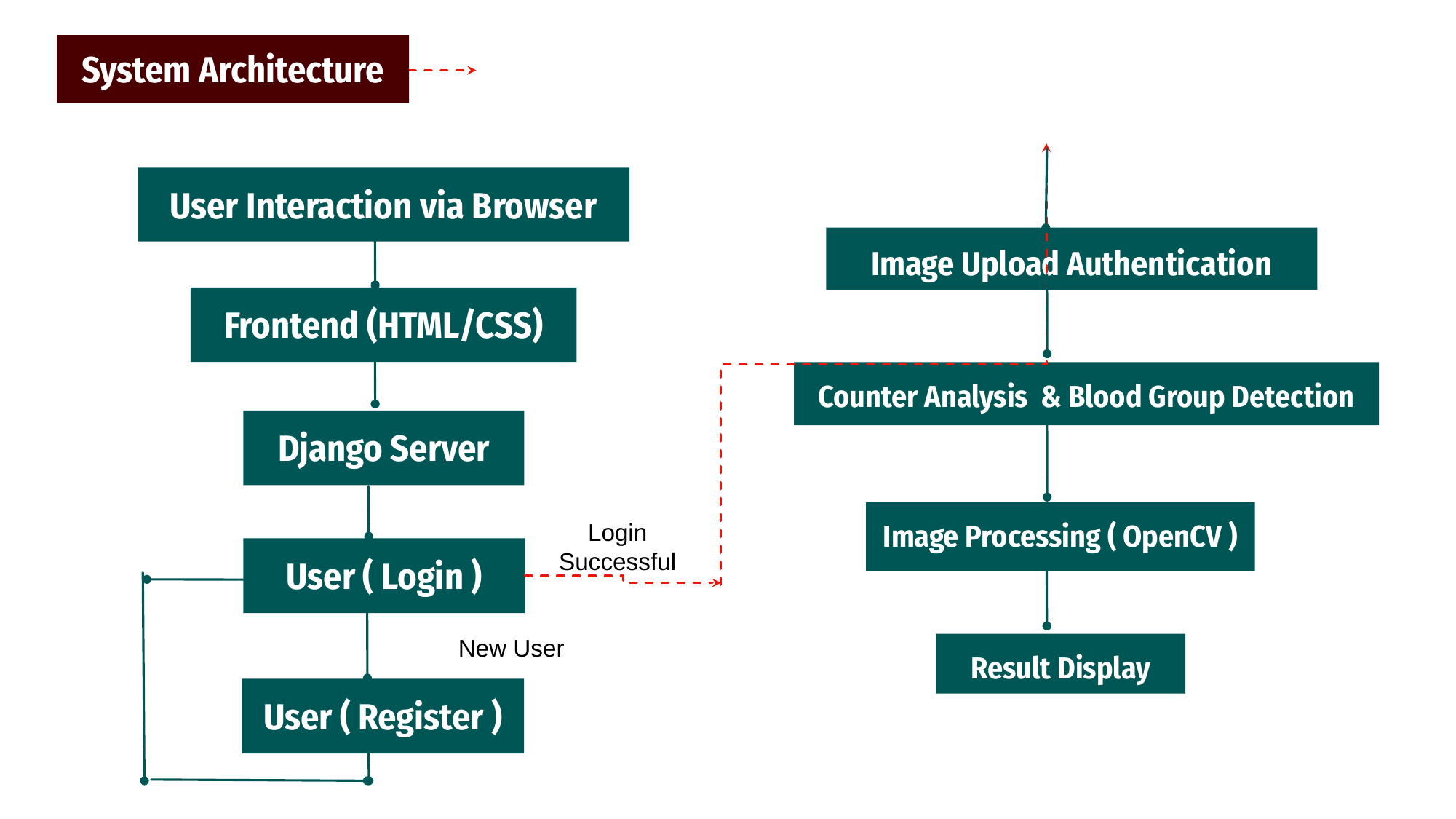

#
System Architecture
User Interaction via Browser
Image Upload Authentication
Frontend (HTML/CSS)
Counter Analysis  & Blood Group Detection
Django Server
Image Processing ( OpenCV )
Login Successful
User ( Login )
New User
Result Display
User ( Register )